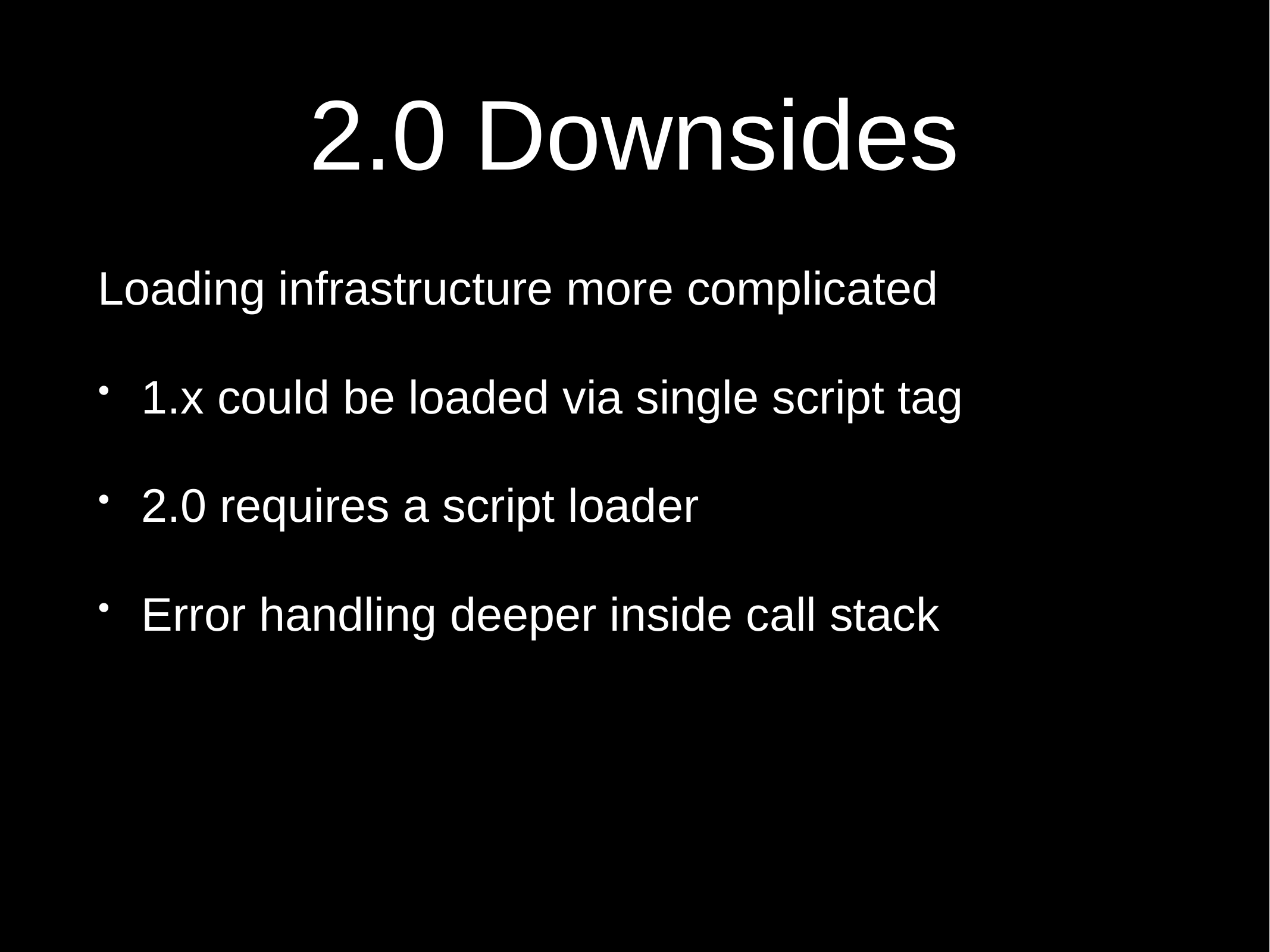

# 2.0 Downsides
Loading infrastructure more complicated
1.x could be loaded via single script tag
2.0 requires a script loader
Error handling deeper inside call stack